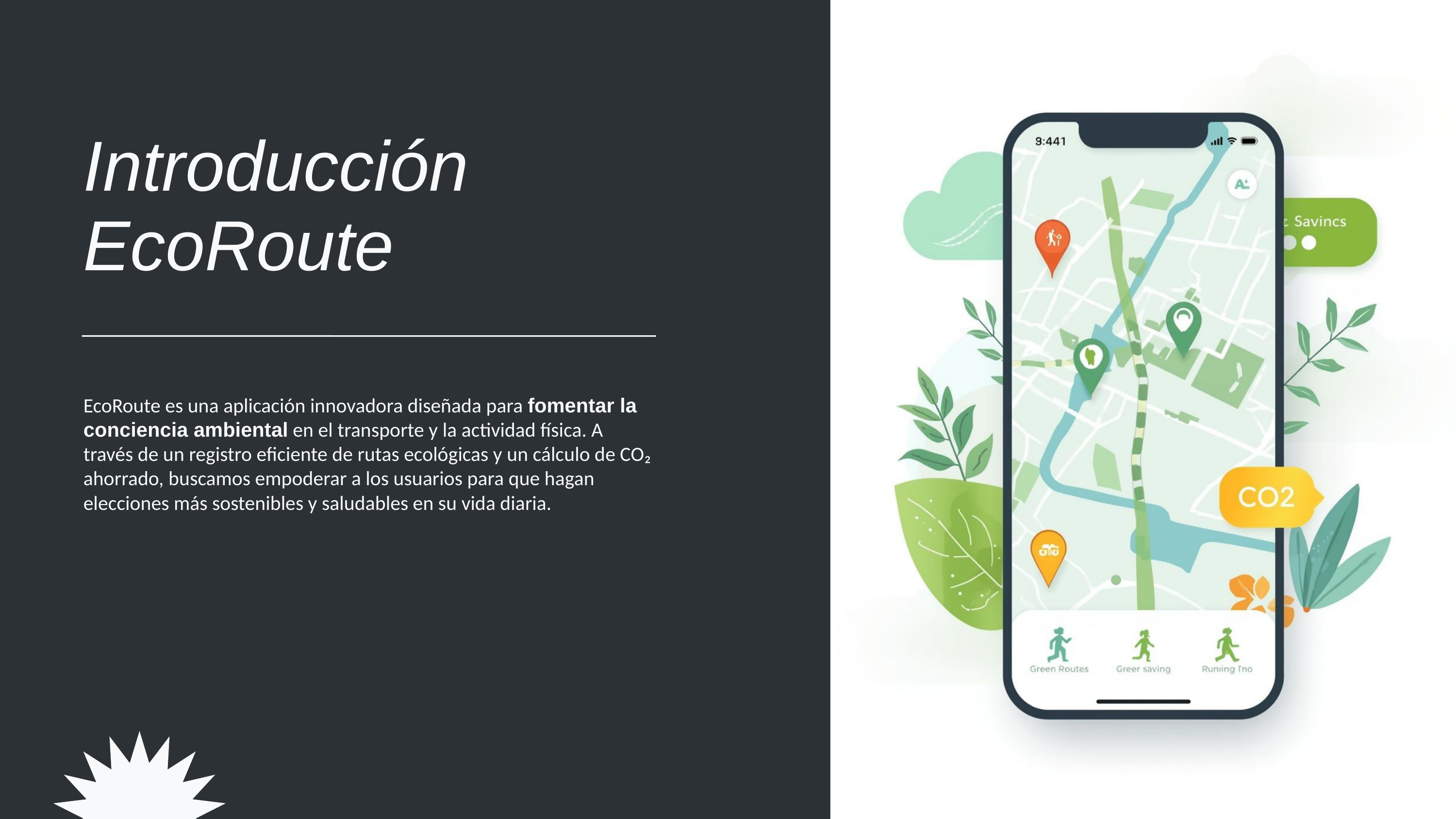

Introducción EcoRoute

EcoRoute es una aplicación innovadora diseñada para fomentar la conciencia ambiental en el transporte y la actividad física. A través de un registro eficiente de rutas ecológicas y un cálculo de CO₂ ahorrado, buscamos empoderar a los usuarios para que hagan elecciones más sostenibles y saludables en su vida diaria.